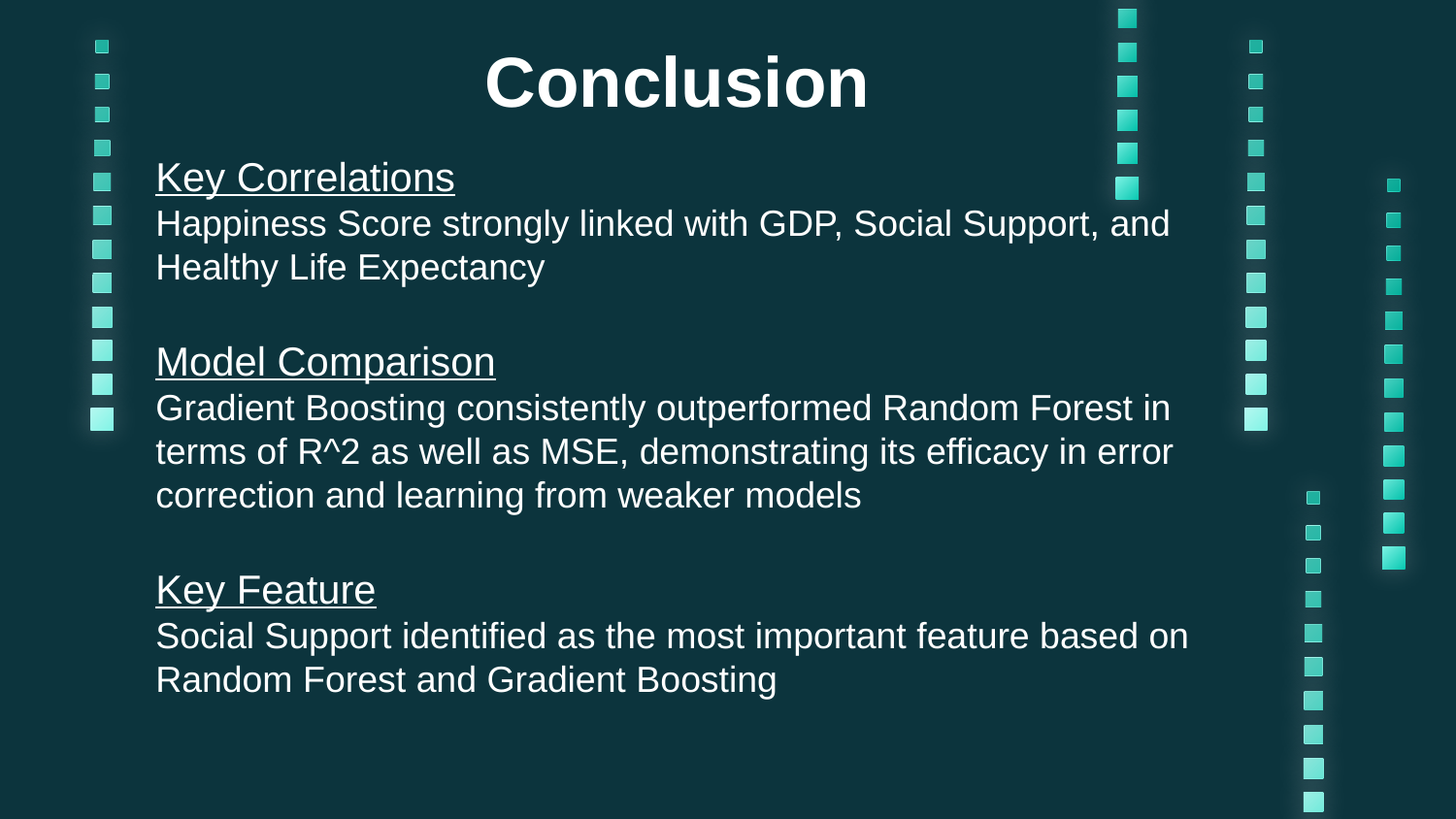

Conclusion
Key Correlations
Happiness Score strongly linked with GDP, Social Support, and Healthy Life Expectancy

Model Comparison
Gradient Boosting consistently outperformed Random Forest in terms of R^2 as well as MSE, demonstrating its efficacy in error correction and learning from weaker models

Key Feature
Social Support identified as the most important feature based on Random Forest and Gradient Boosting